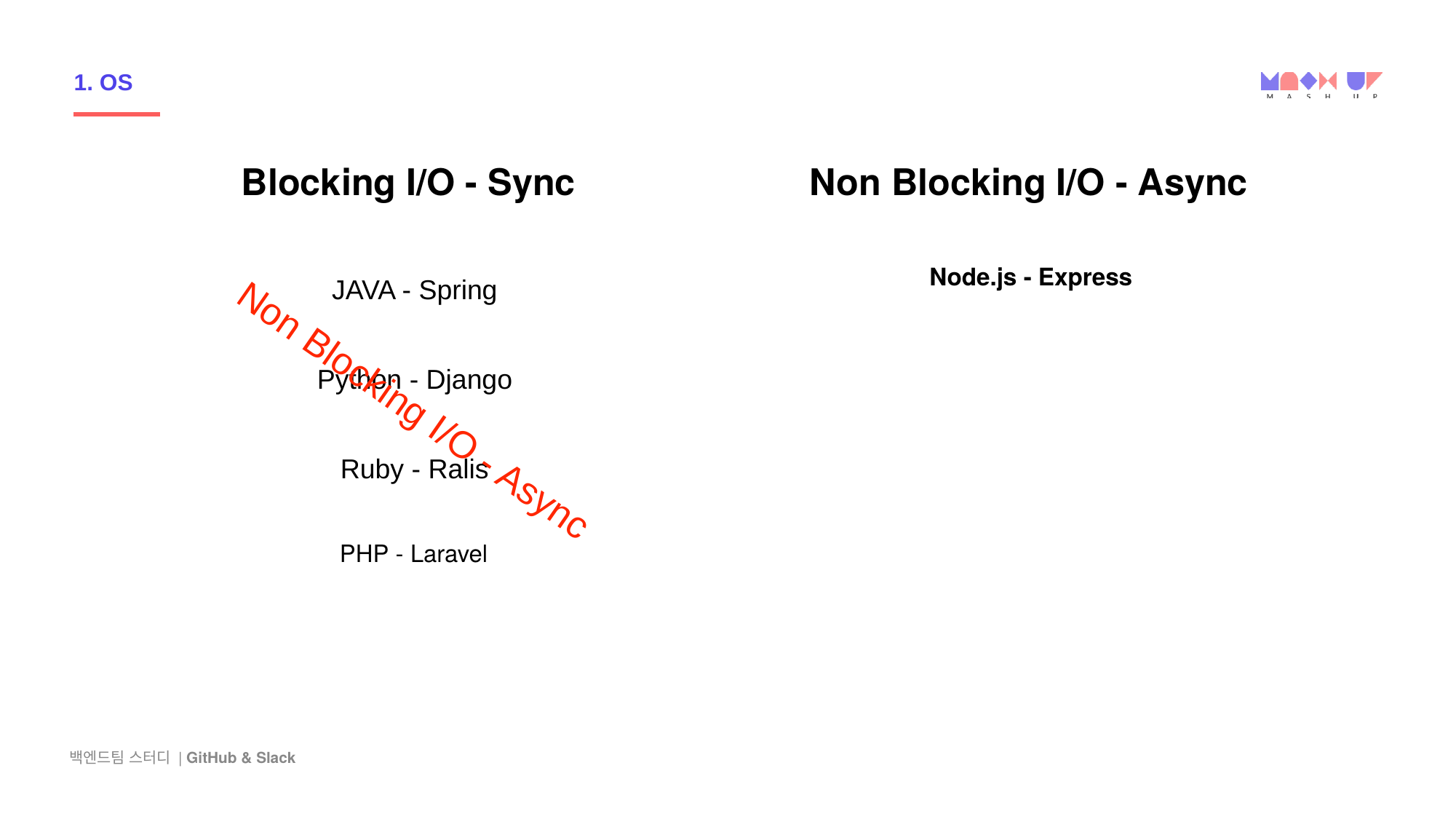

# 1. OS
Blocking I/O - Sync
Non Blocking I/O - Async
Node.js - Express
JAVA - Spring
Python - Django
Non Blocking I/O - Async
Ruby - Ralis
PHP - Laravel
15